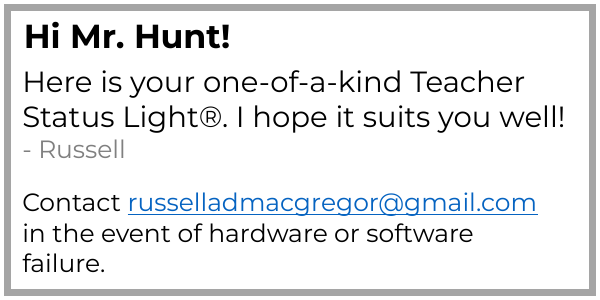

Hi Mr. Hunt!
Here is your one-of-a-kind Teacher Status Light®. I hope it suits you well!
- Russell
Contact russelladmacgregor@gmail.com in the event of hardware or software failure.